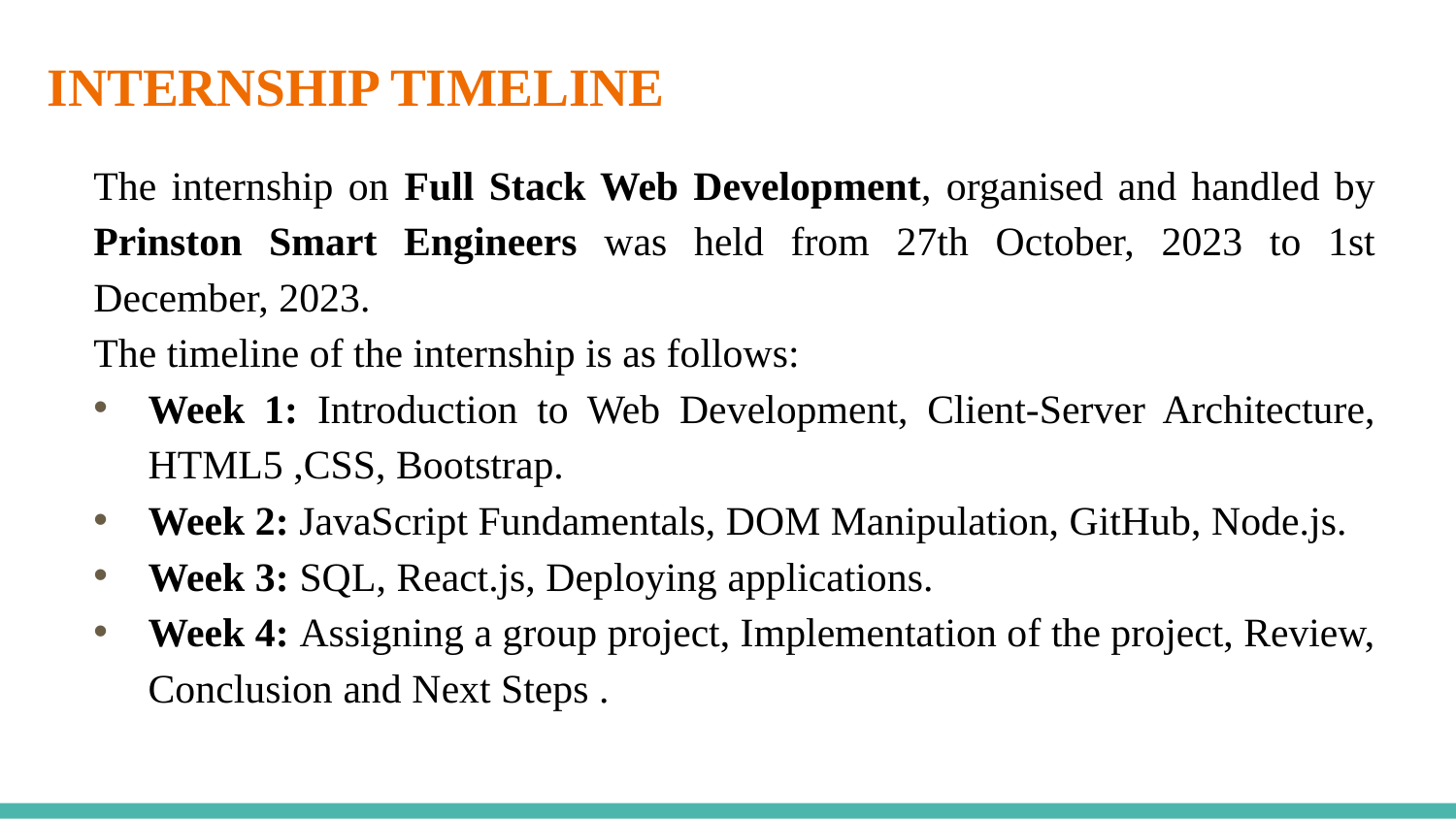

# INTERNSHIP TIMELINE
The internship on Full Stack Web Development, organised and handled by Prinston Smart Engineers was held from 27th October, 2023 to 1st December, 2023.
The timeline of the internship is as follows:
Week 1: Introduction to Web Development, Client-Server Architecture, HTML5 ,CSS, Bootstrap.
Week 2: JavaScript Fundamentals, DOM Manipulation, GitHub, Node.js.
Week 3: SQL, React.js, Deploying applications.
Week 4: Assigning a group project, Implementation of the project, Review, Conclusion and Next Steps .